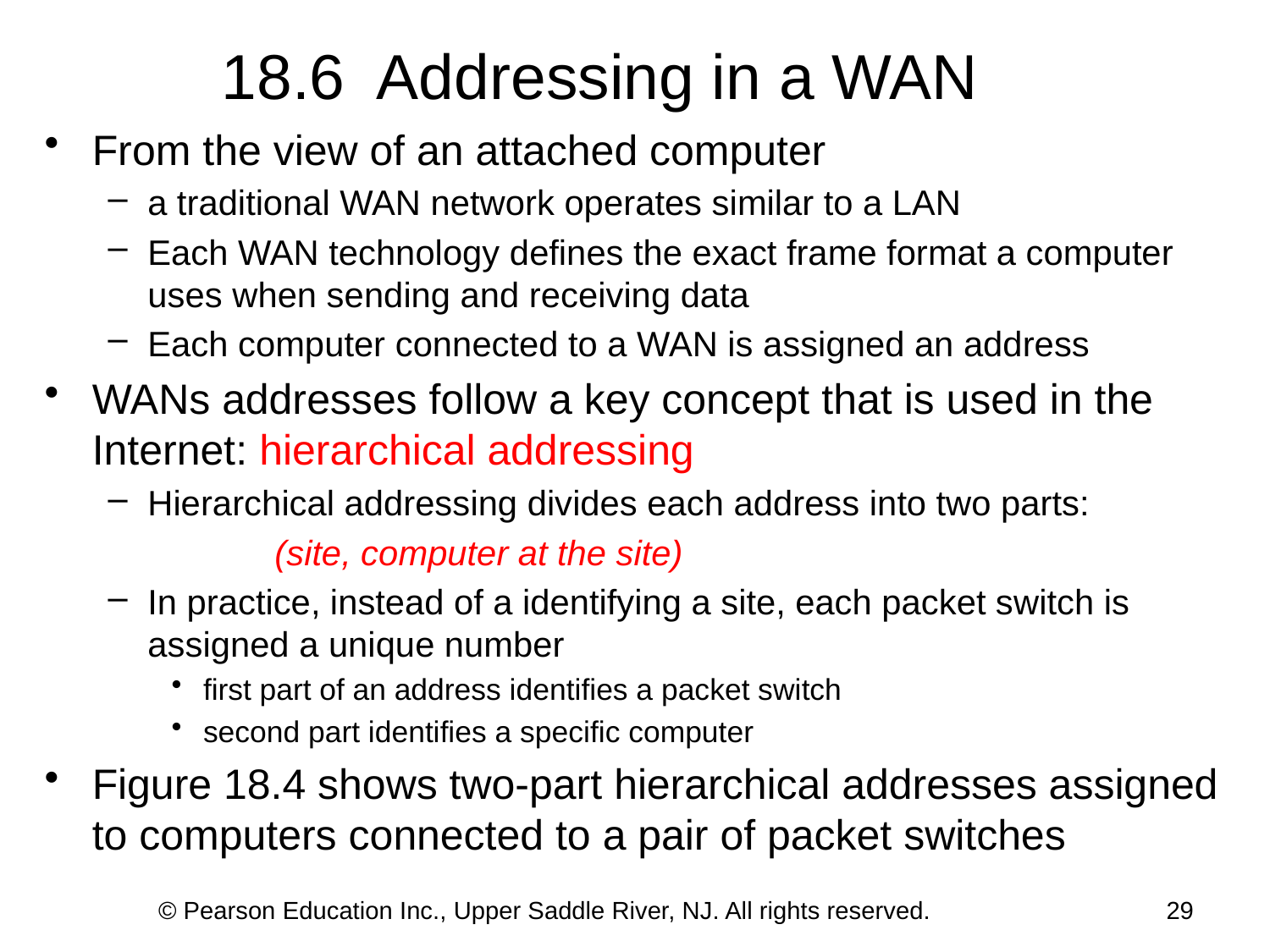

# 18.6  Addressing in a WAN
From the view of an attached computer
a traditional WAN network operates similar to a LAN
Each WAN technology defines the exact frame format a computer uses when sending and receiving data
Each computer connected to a WAN is assigned an address
WANs addresses follow a key concept that is used in the Internet: hierarchical addressing
Hierarchical addressing divides each address into two parts:
		(site, computer at the site)
In practice, instead of a identifying a site, each packet switch is assigned a unique number
first part of an address identifies a packet switch
second part identifies a specific computer
Figure 18.4 shows two-part hierarchical addresses assigned to computers connected to a pair of packet switches
© Pearson Education Inc., Upper Saddle River, NJ. All rights reserved.
29